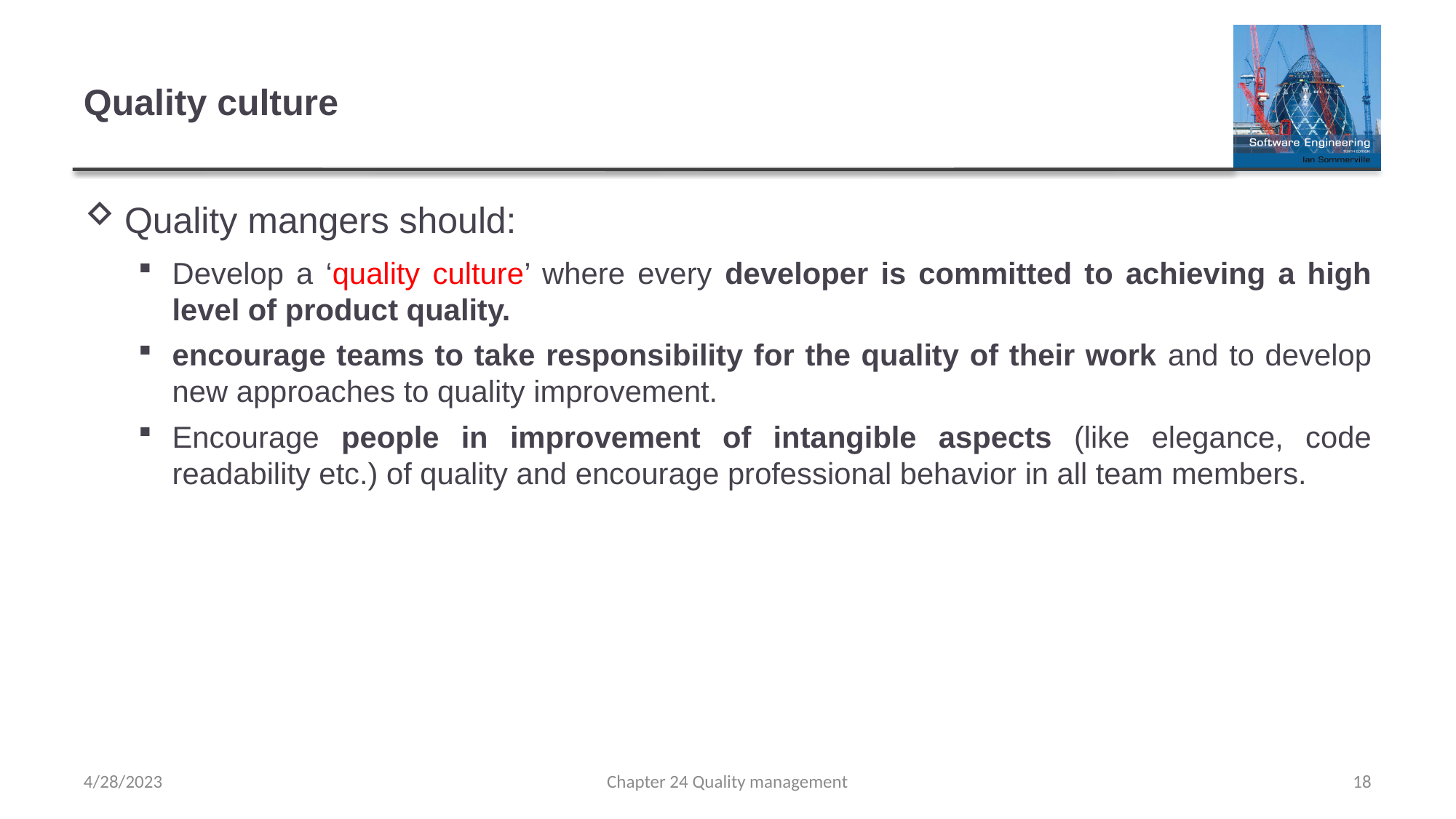

# Quality culture
Quality mangers should:
Develop a ‘quality culture’ where every developer is committed to achieving a high level of product quality.
encourage teams to take responsibility for the quality of their work and to develop new approaches to quality improvement.
Encourage people in improvement of intangible aspects (like elegance, code readability etc.) of quality and encourage professional behavior in all team members.

4/28/2023
Chapter 24 Quality management
18